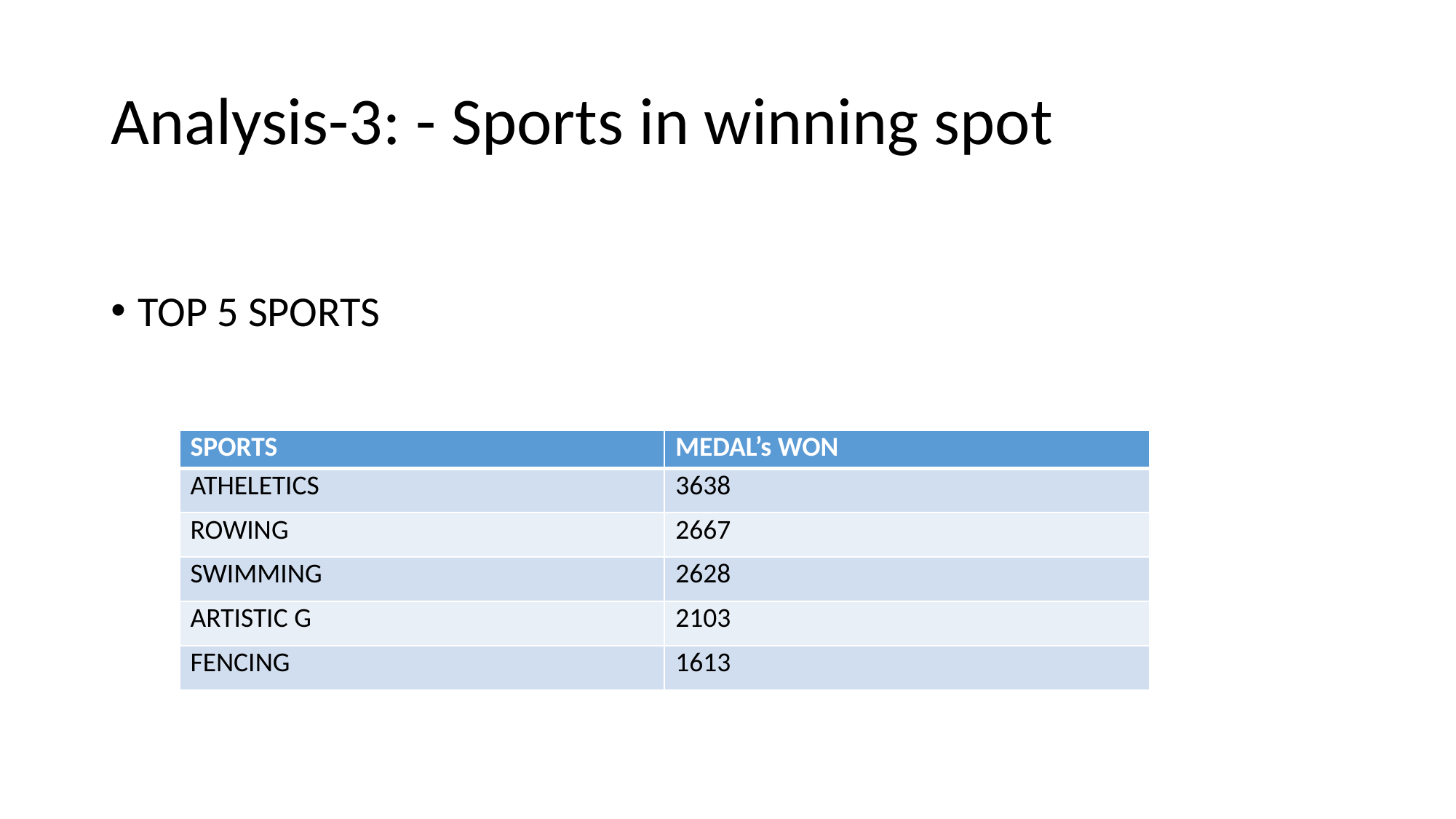

# Analysis-3: - Sports in winning spot

TOP 5 SPORTS
| SPORTS | MEDAL’s WON |
| --- | --- |
| ATHELETICS | 3638 |
| ROWING | 2667 |
| SWIMMING | 2628 |
| ARTISTIC G | 2103 |
| FENCING | 1613 |